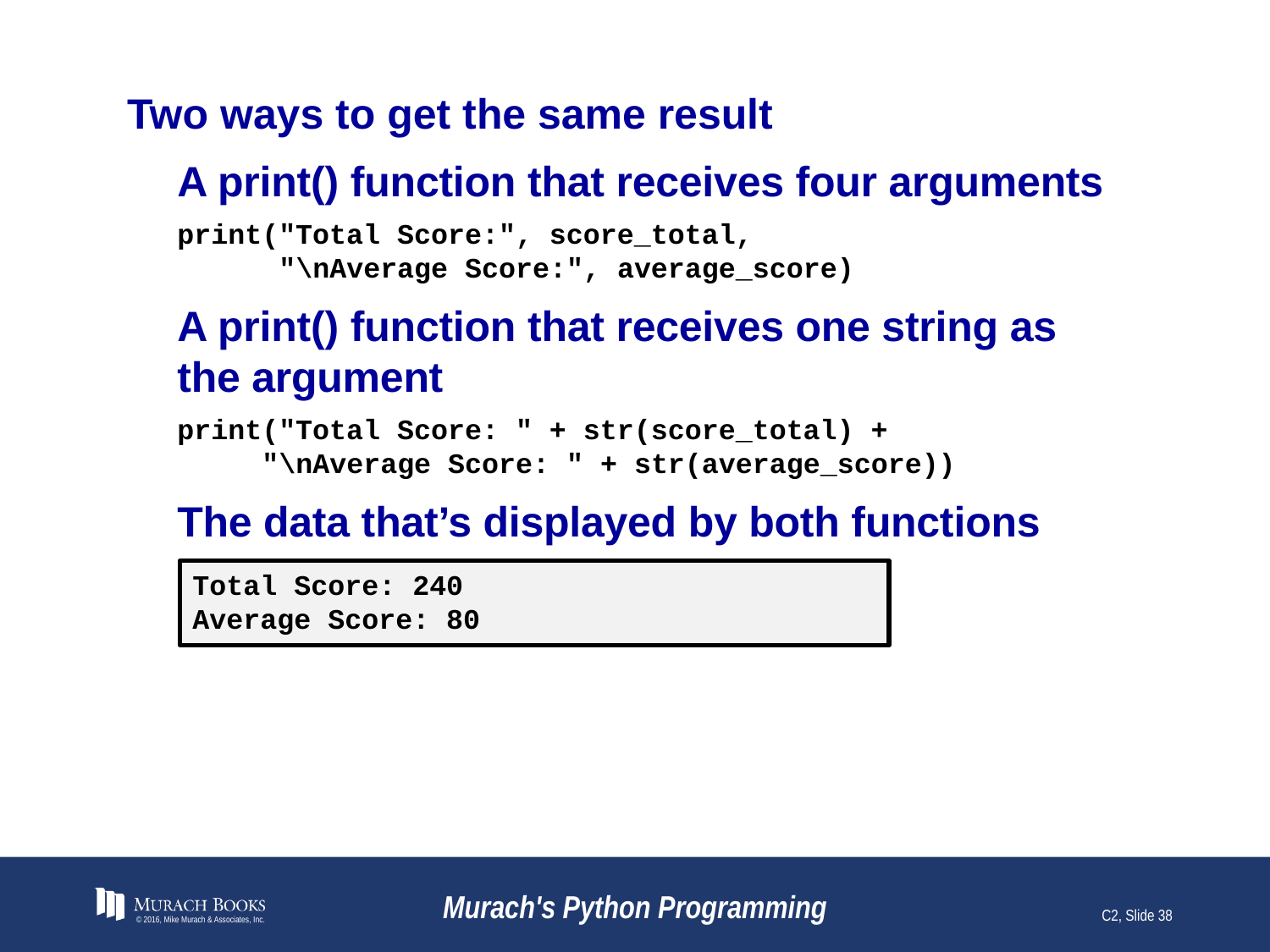

# Two ways to get the same result
A print() function that receives four arguments
print("Total Score:", score_total,
      "\nAverage Score:", average_score)
A print() function that receives one string as the argument
print("Total Score: " + str(score_total) +
     "\nAverage Score: " + str(average_score))
The data that’s displayed by both functions

Total Score: 240
Average Score: 80

© 2016, Mike Murach & Associates, Inc.
Murach's Python Programming

C2, Slide 38